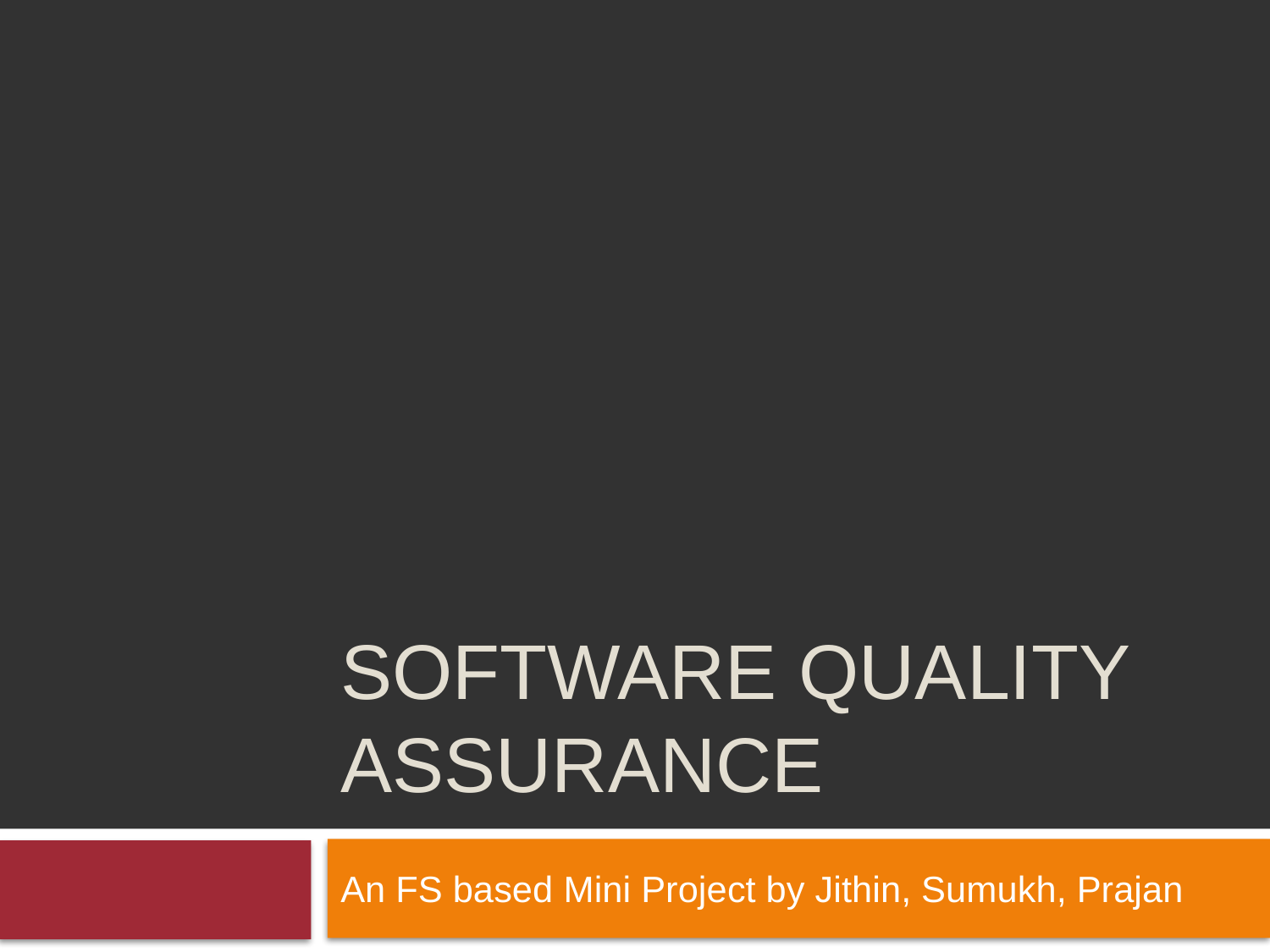

# Software Quality Assurance
An FS based Mini Project by Jithin, Sumukh, Prajan